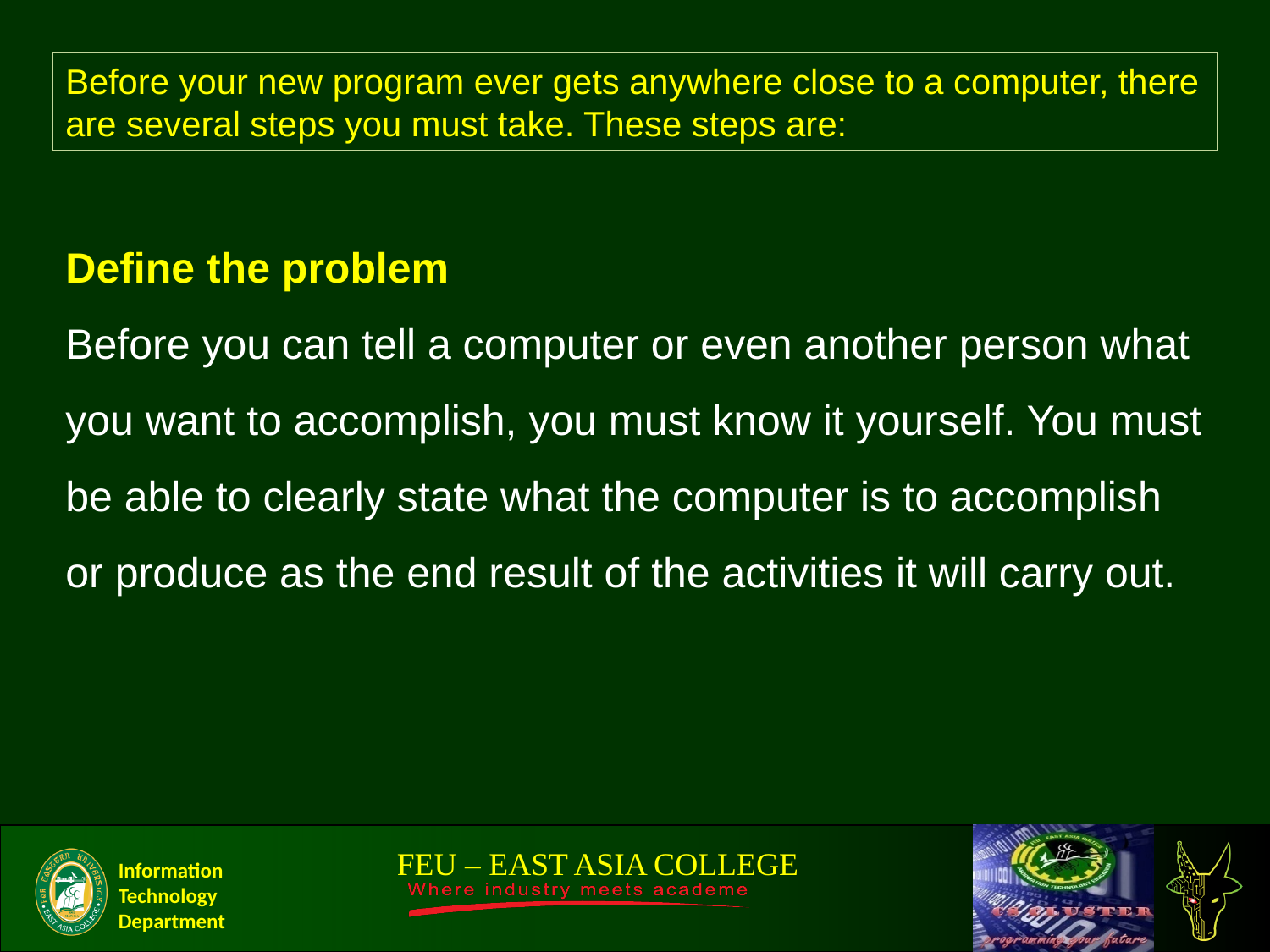

Before your new program ever gets anywhere close to a computer, there are several steps you must take. These steps are:
Define the problem
Before you can tell a computer or even another person what you want to accomplish, you must know it yourself. You must be able to clearly state what the computer is to accomplish or produce as the end result of the activities it will carry out.